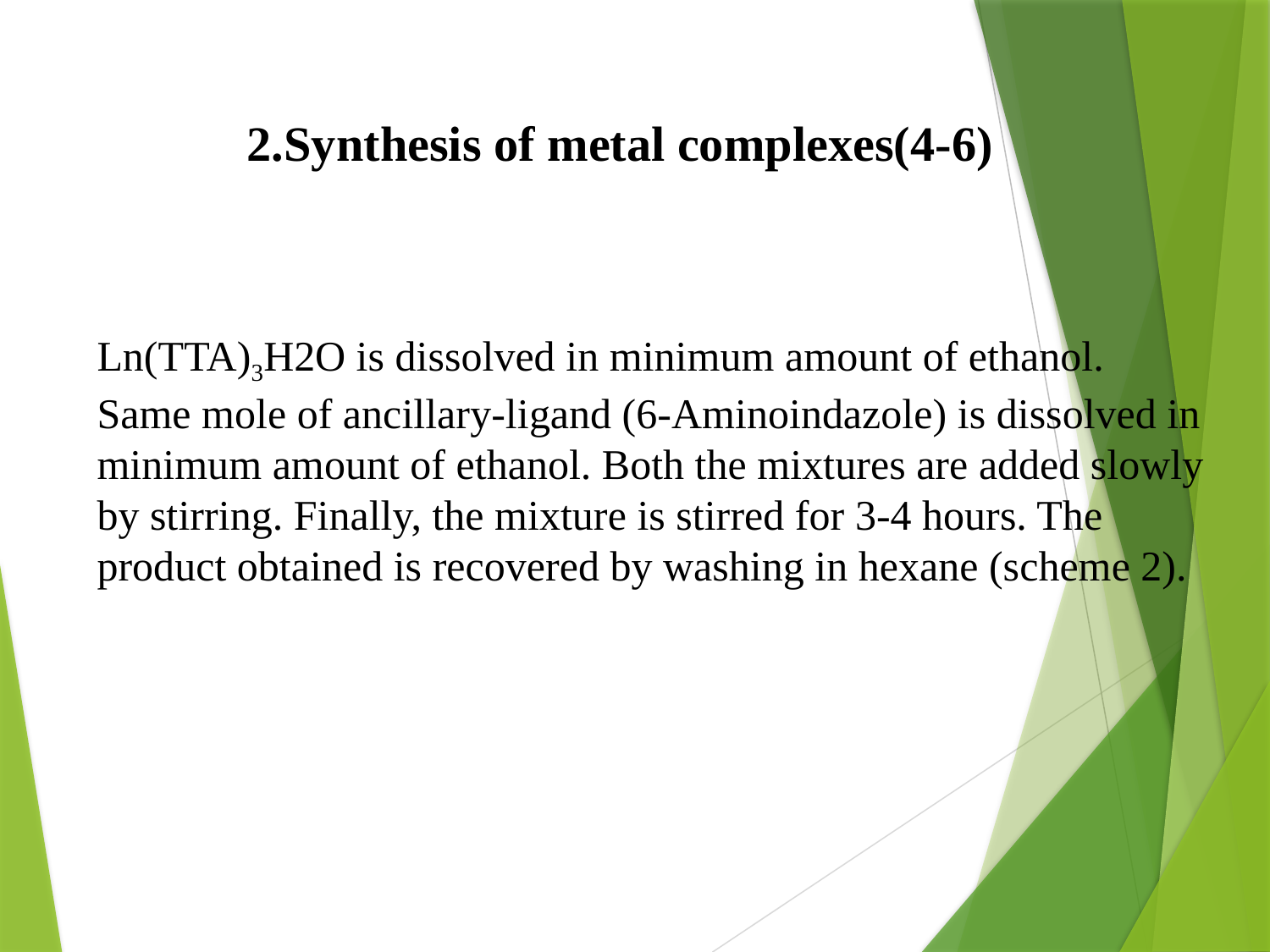

2.Synthesis of metal complexes(4-6)
Ln(TTA)3H2O is dissolved in minimum amount of ethanol. Same mole of ancillary-ligand (6-Aminoindazole) is dissolved in minimum amount of ethanol. Both the mixtures are added slowly by stirring. Finally, the mixture is stirred for 3-4 hours. The product obtained is recovered by washing in hexane (scheme 2).